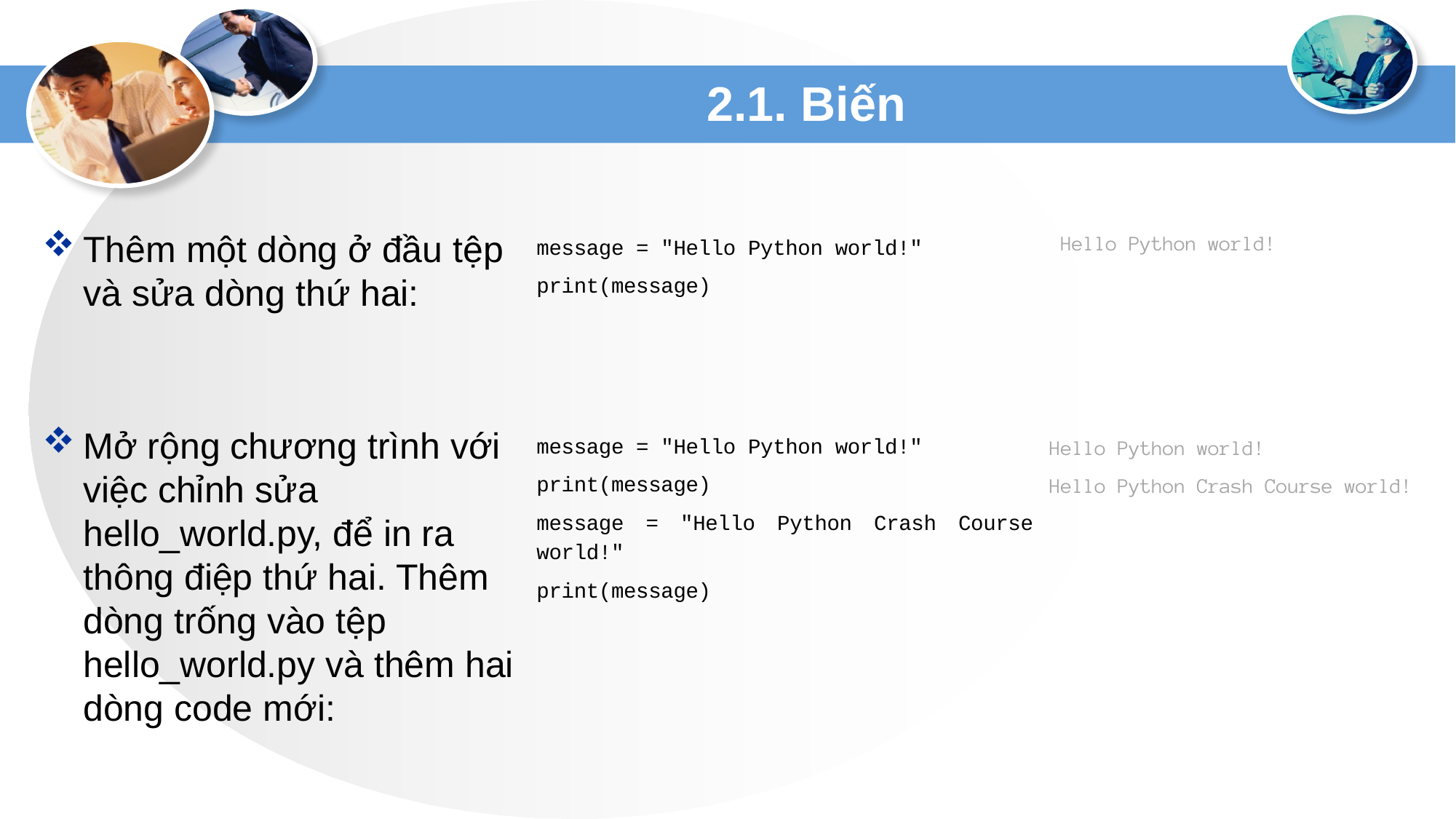

# 2.1. Biến
Thêm một dòng ở đầu tệp và sửa dòng thứ hai:

Mở rộng chương trình với việc chỉnh sửa hello_world.py, để in ra thông điệp thứ hai. Thêm dòng trống vào tệp hello_world.py và thêm hai dòng code mới:

Hello Python world!
message = "Hello Python world!"
print(message)
message = "Hello Python world!"
print(message)
message = "Hello Python Crash Course world!"
print(message)
Hello Python world!
Hello Python Crash Course world!